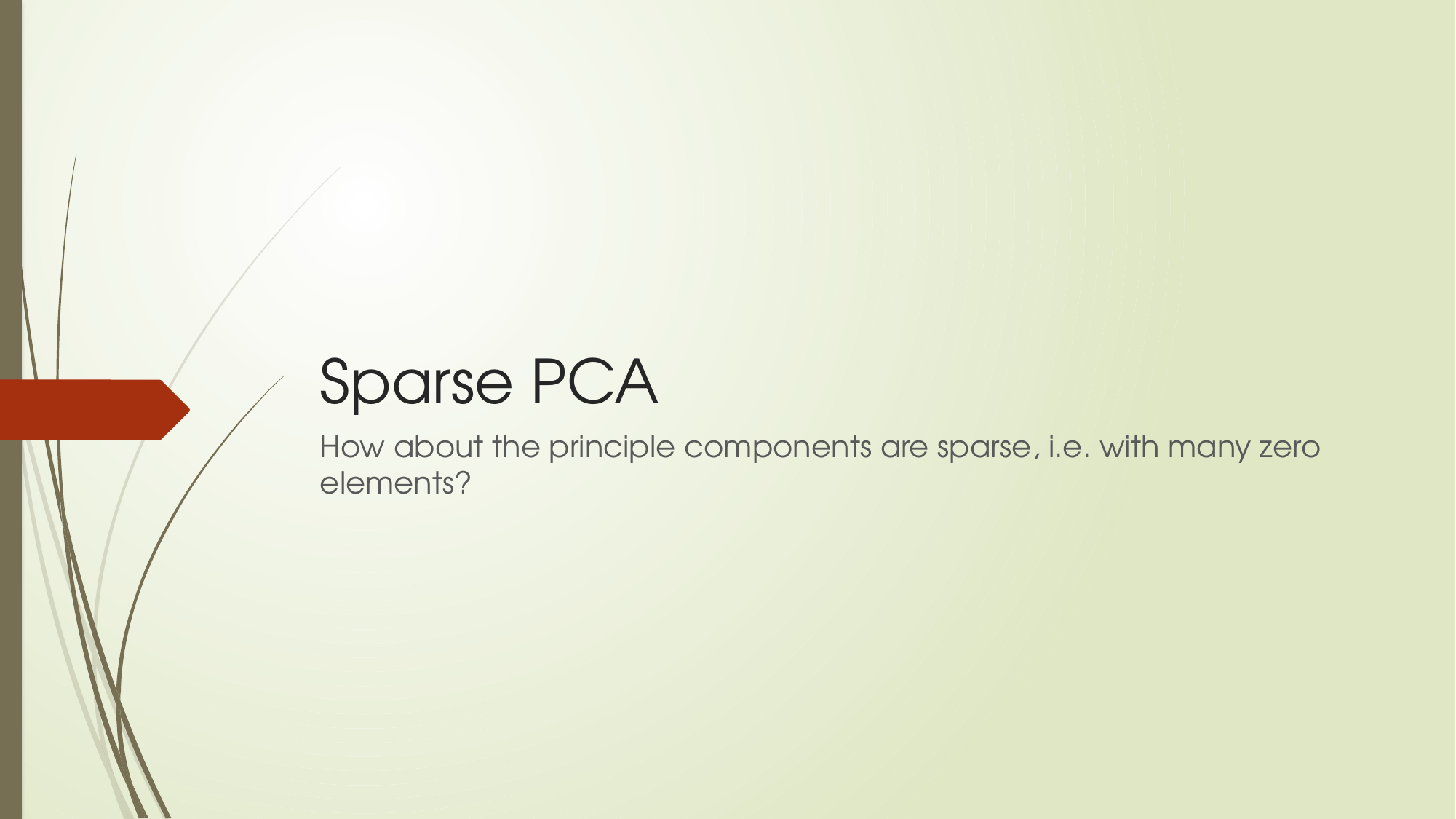

# Sparse PCA
How about the principle components are sparse, i.e. with many zero elements?